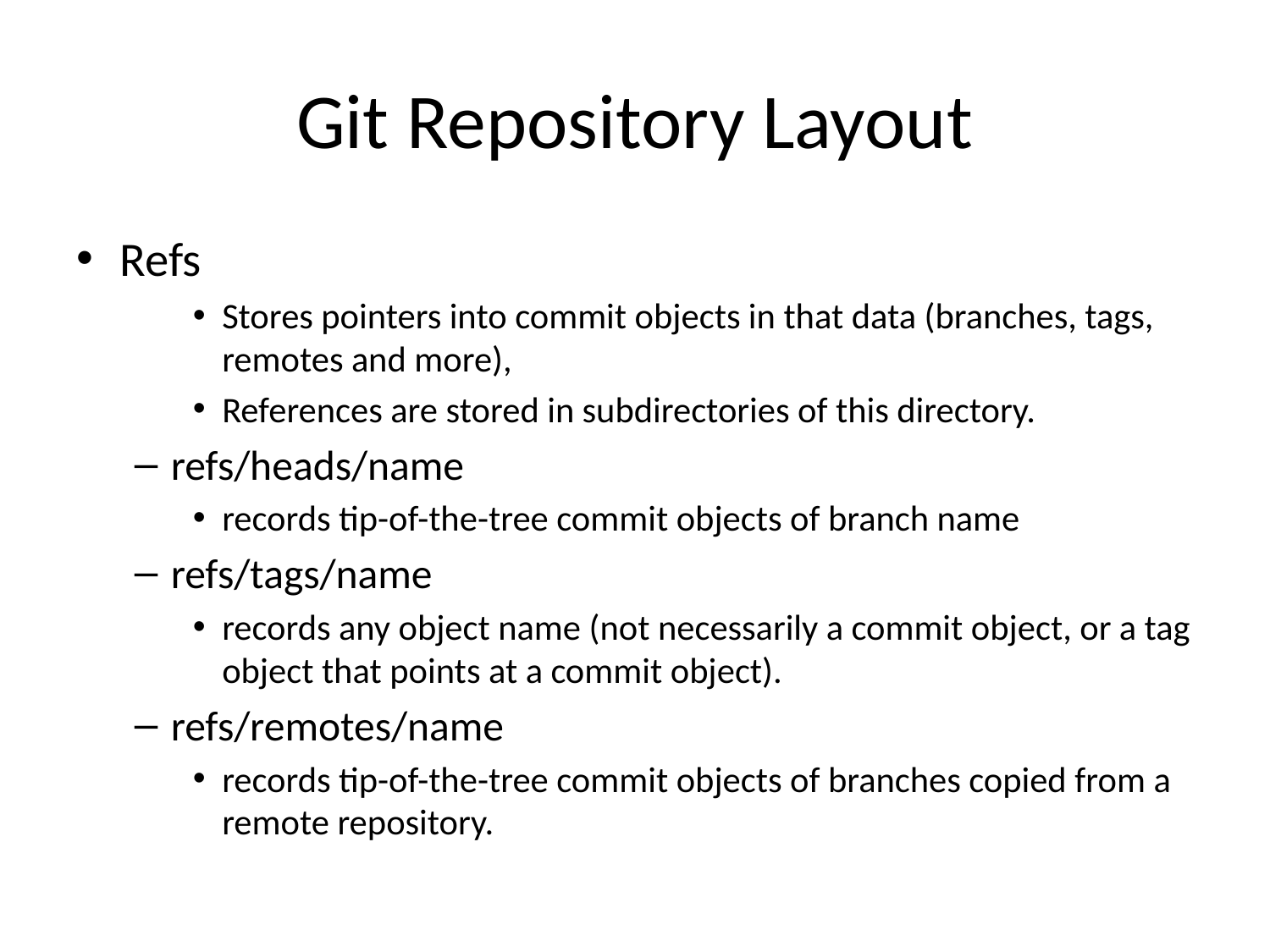

# Git Repository Layout
Refs
Stores pointers into commit objects in that data (branches, tags, remotes and more),
References are stored in subdirectories of this directory.
refs/heads/name
records tip-of-the-tree commit objects of branch name
refs/tags/name
records any object name (not necessarily a commit object, or a tag object that points at a commit object).
refs/remotes/name
records tip-of-the-tree commit objects of branches copied from a remote repository.